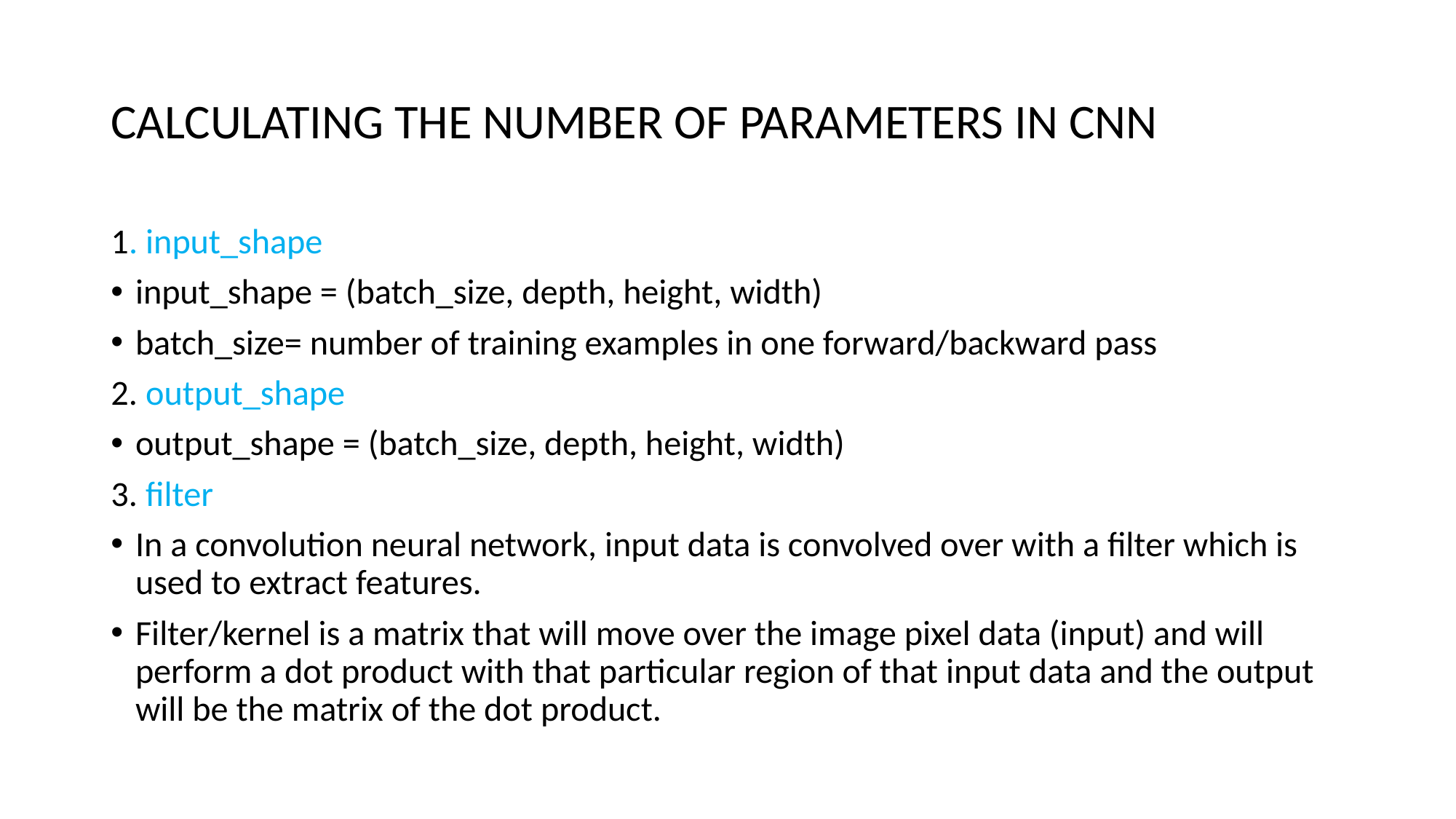

# CALCULATING THE NUMBER OF PARAMETERS IN CNN
1. input_shape
input_shape = (batch_size, depth, height, width)
batch_size= number of training examples in one forward/backward pass
2. output_shape
output_shape = (batch_size, depth, height, width)
3. filter
In a convolution neural network, input data is convolved over with a filter which is used to extract features.
Filter/kernel is a matrix that will move over the image pixel data (input) and will perform a dot product with that particular region of that input data and the output will be the matrix of the dot product.